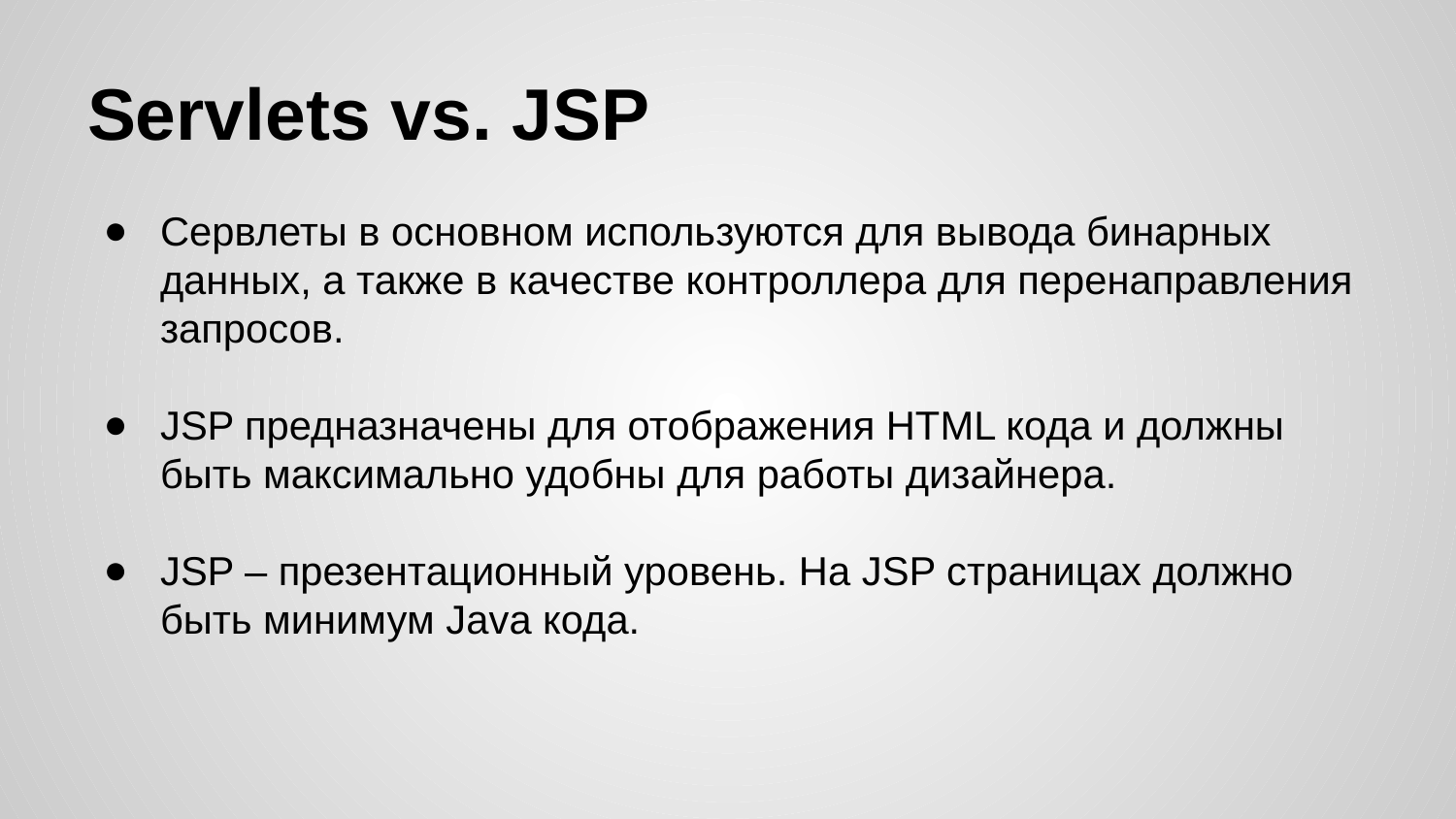

# Servlets vs. JSP
Сервлеты в основном используются для вывода бинарных данных, а также в качестве контроллера для перенаправления запросов.

JSP предназначены для отображения HTML кода и должны быть максимально удобны для работы дизайнера.

JSP – презентационный уровень. На JSP страницах должно быть минимум Java кода.